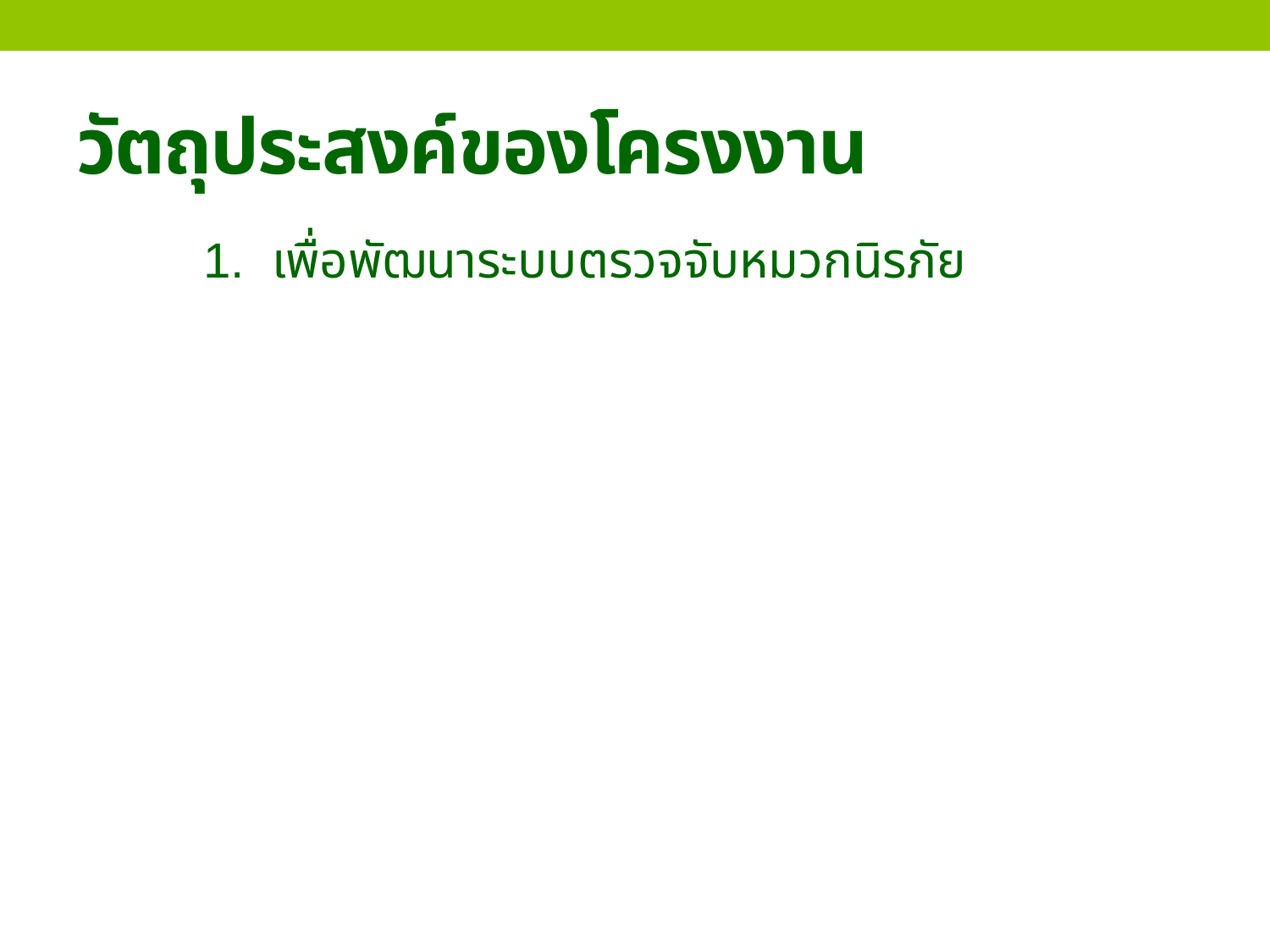

# วัตถุประสงค์ของโครงงาน
	1.  เพื่อพัฒนาระบบตรวจจับหมวกนิรภัย